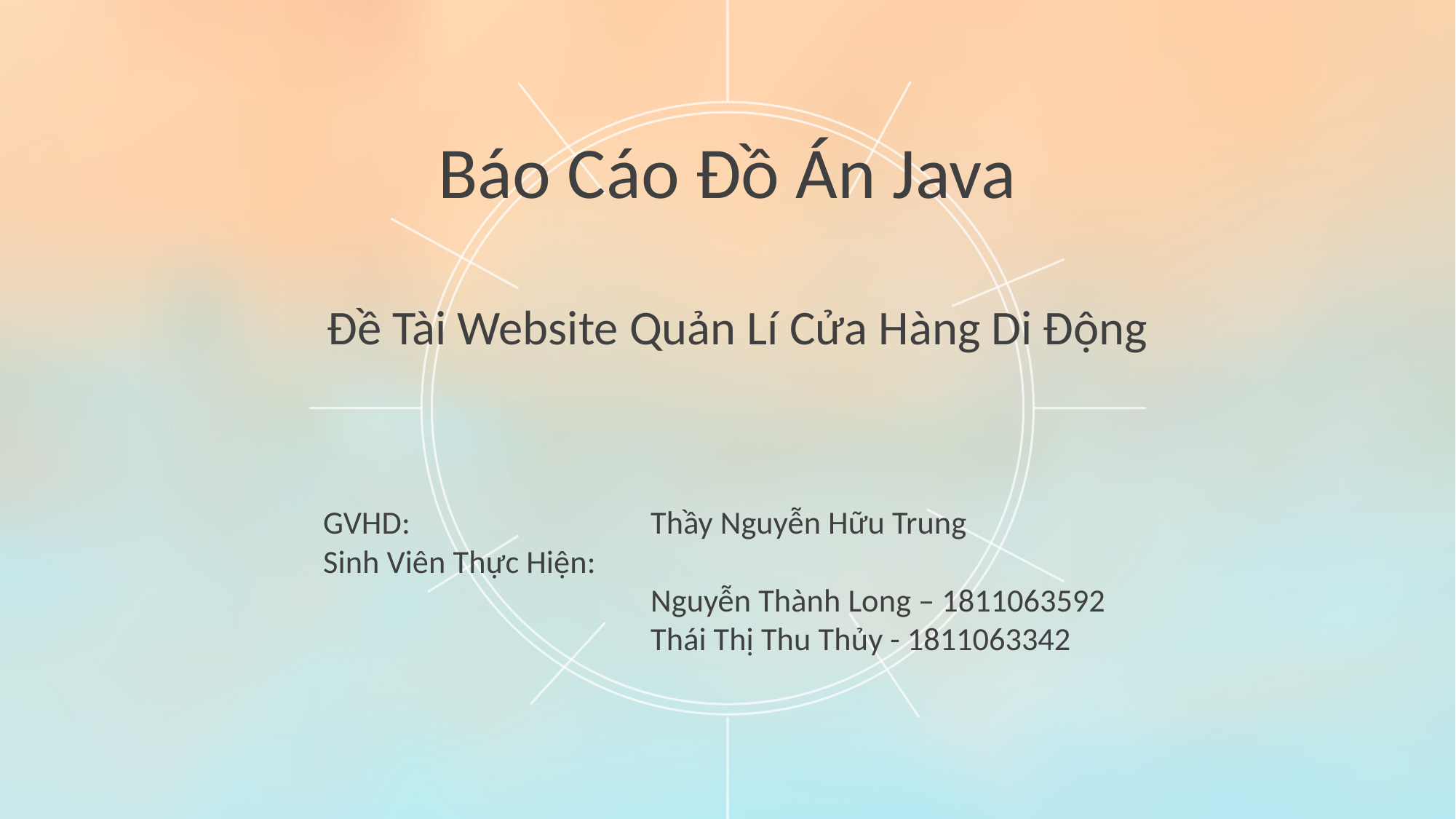

Báo Cáo Đồ Án Java
Đề Tài Website Quản Lí Cửa Hàng Di Động
GVHD: 			Thầy Nguyễn Hữu Trung
Sinh Viên Thực Hiện:
Nguyễn Thành Long – 1811063592
Thái Thị Thu Thủy - 1811063342